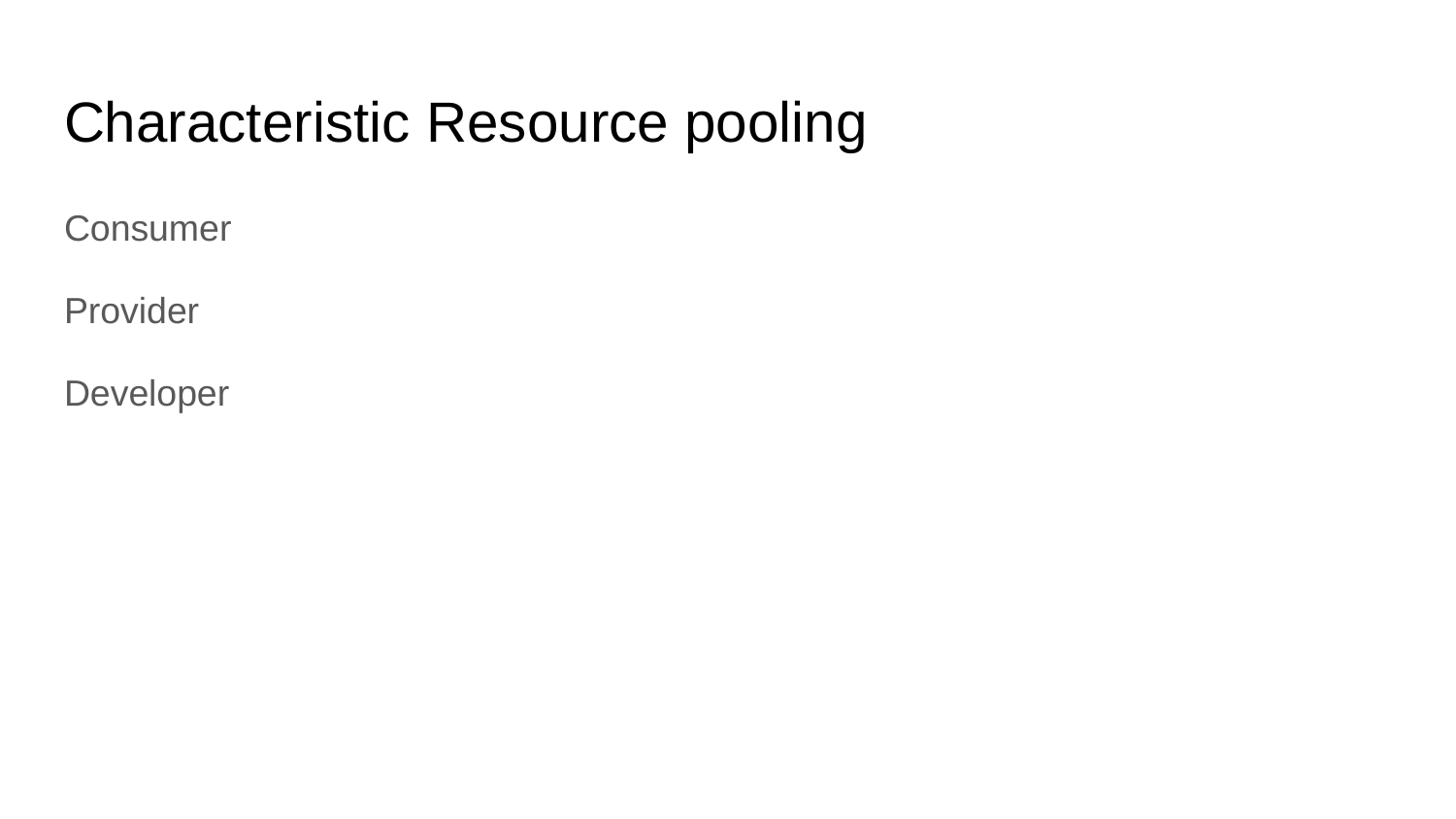

# Characteristic Resource pooling
Consumer
Provider
Developer